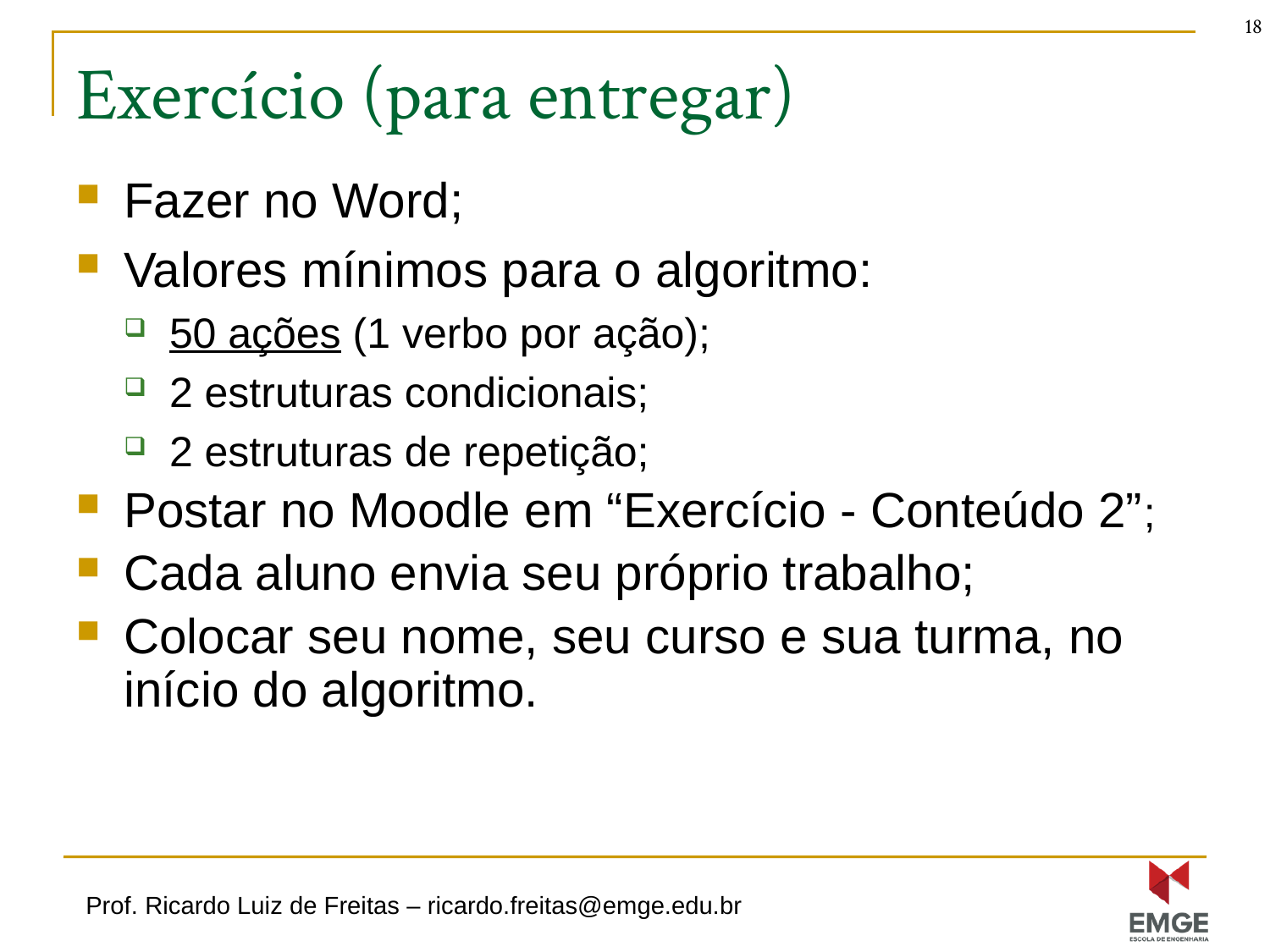

18
# Exercício (para entregar)
Fazer no Word;
Valores mínimos para o algoritmo:
50 ações (1 verbo por ação);
2 estruturas condicionais;
2 estruturas de repetição;
Postar no Moodle em “Exercício - Conteúdo 2”;
Cada aluno envia seu próprio trabalho;
Colocar seu nome, seu curso e sua turma, no início do algoritmo.